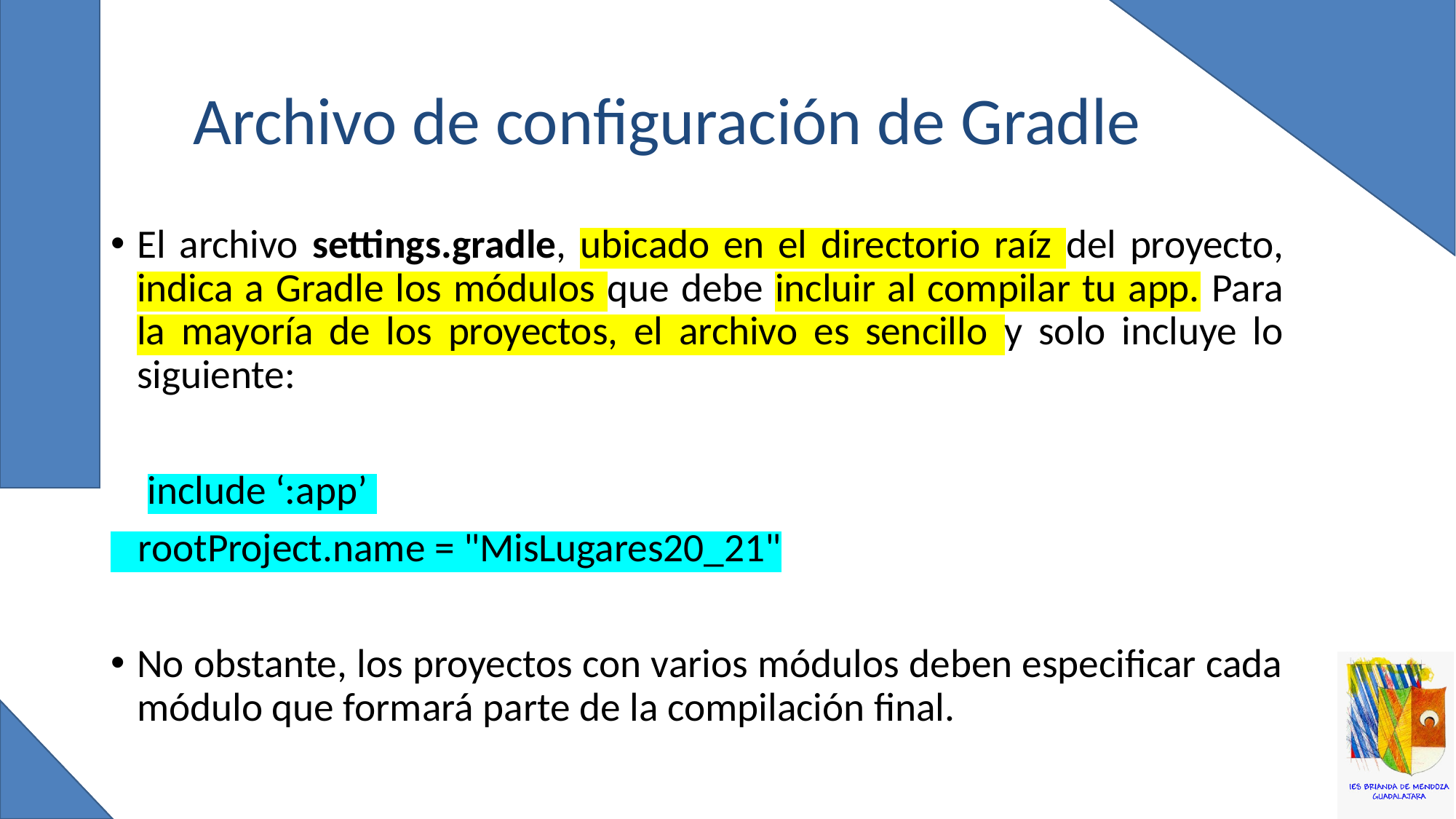

# Archivo de configuración de Gradle
El archivo settings.gradle, ubicado en el directorio raíz del proyecto, indica a Gradle los módulos que debe incluir al compilar tu app. Para la mayoría de los proyectos, el archivo es sencillo y solo incluye lo siguiente:

    include ‘:app’
   rootProject.name = "MisLugares20_21"

No obstante, los proyectos con varios módulos deben especificar cada módulo que formará parte de la compilación final.